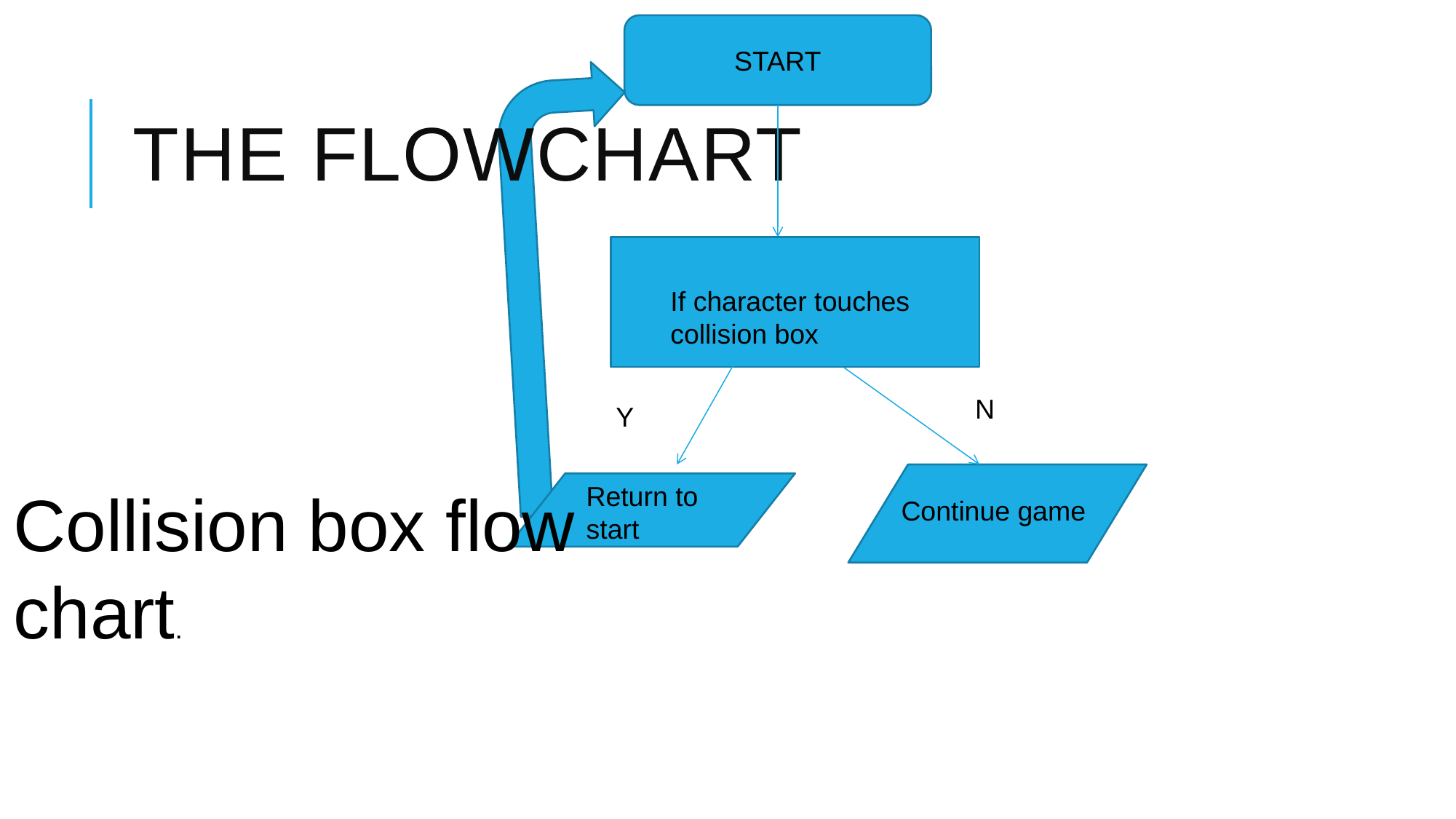

START

# The flowchart

If character touches collision box
N
Y

Collision box flow chart.

Return to start
Continue game